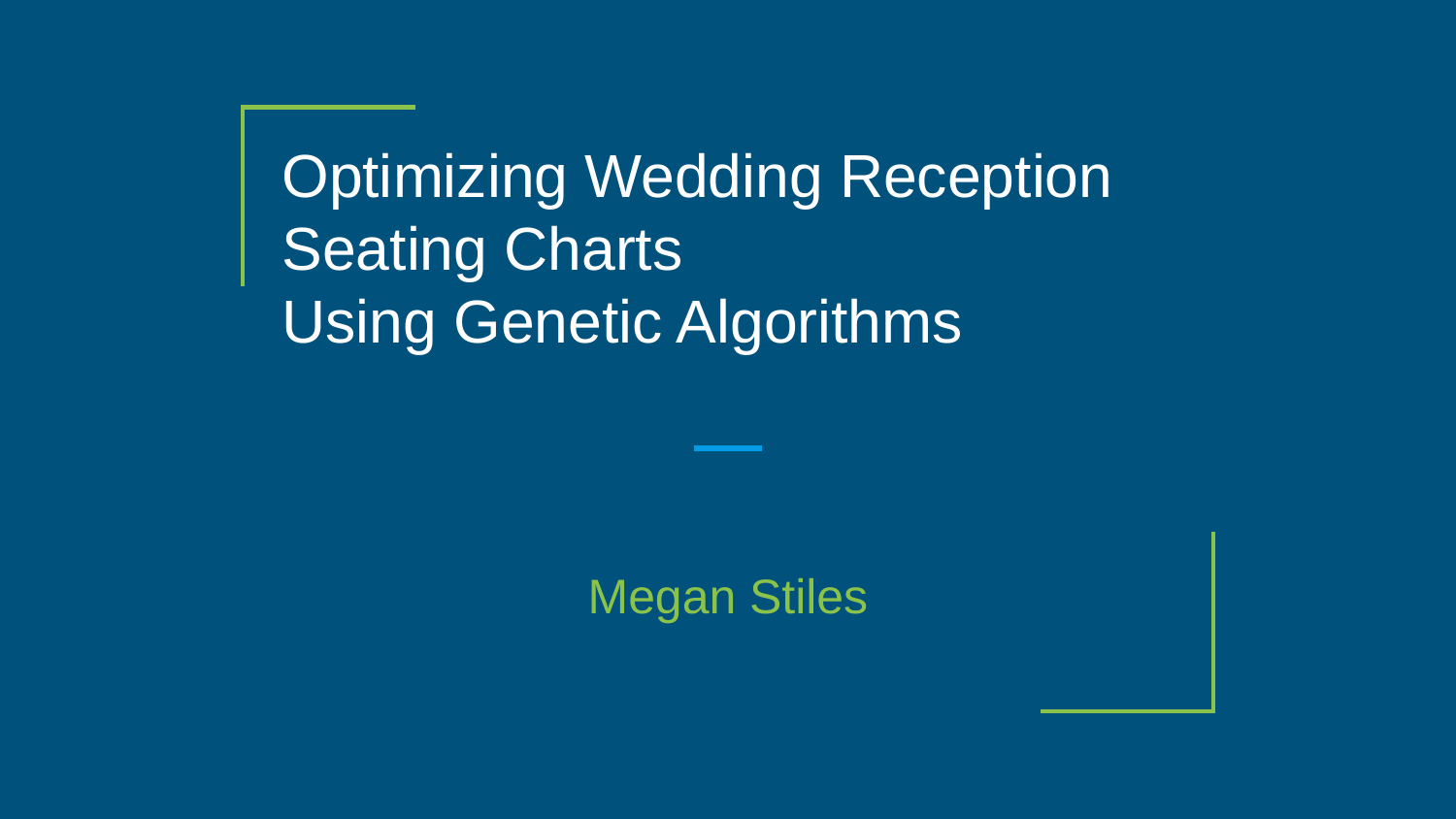

# Optimizing Wedding Reception Seating Charts
Using Genetic Algorithms
Megan Stiles